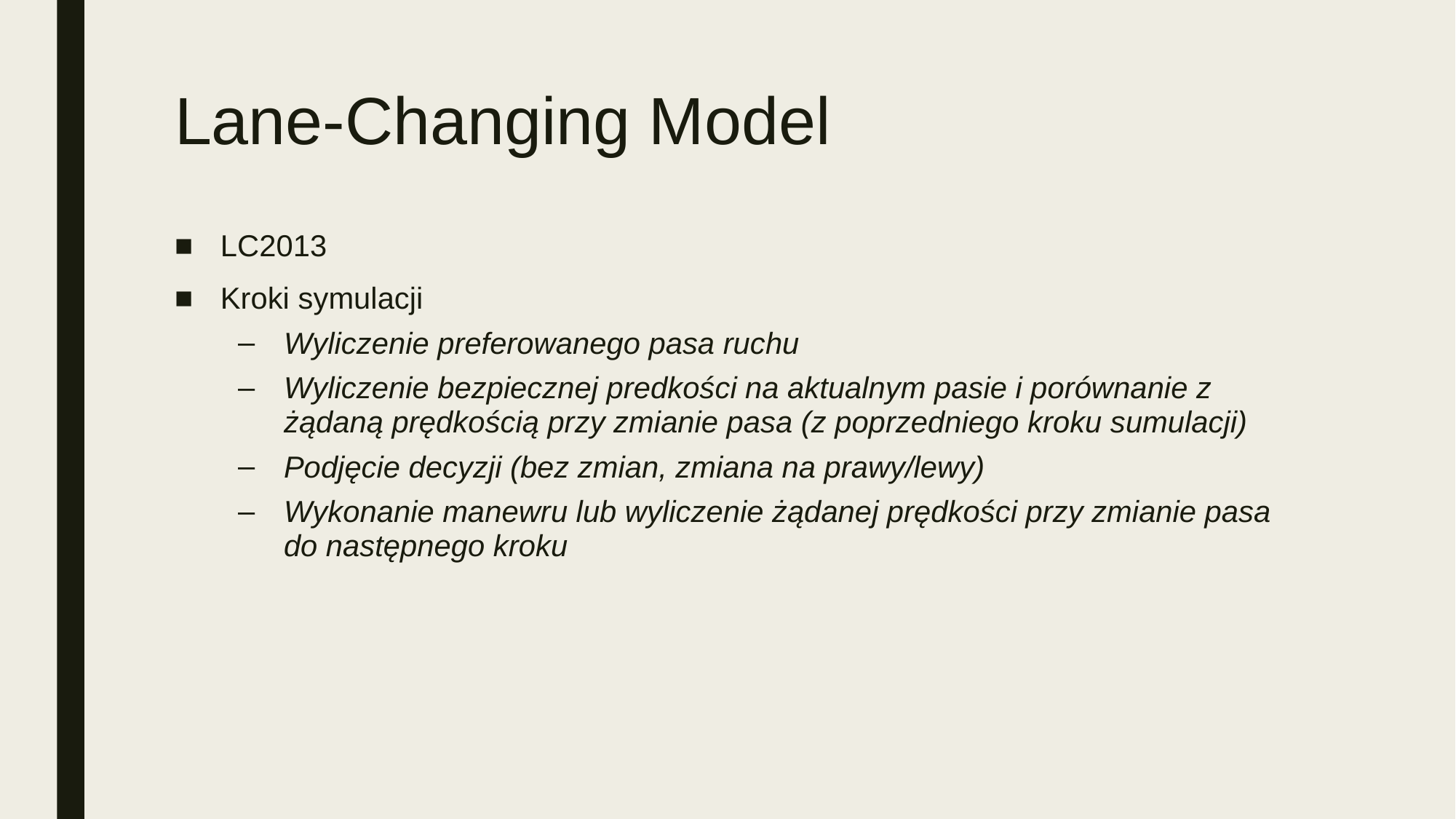

# Lane-Changing Model
LC2013
Kroki symulacji
Wyliczenie preferowanego pasa ruchu
Wyliczenie bezpiecznej predkości na aktualnym pasie i porównanie z żądaną prędkością przy zmianie pasa (z poprzedniego kroku sumulacji)
Podjęcie decyzji (bez zmian, zmiana na prawy/lewy)
Wykonanie manewru lub wyliczenie żądanej prędkości przy zmianie pasa do następnego kroku